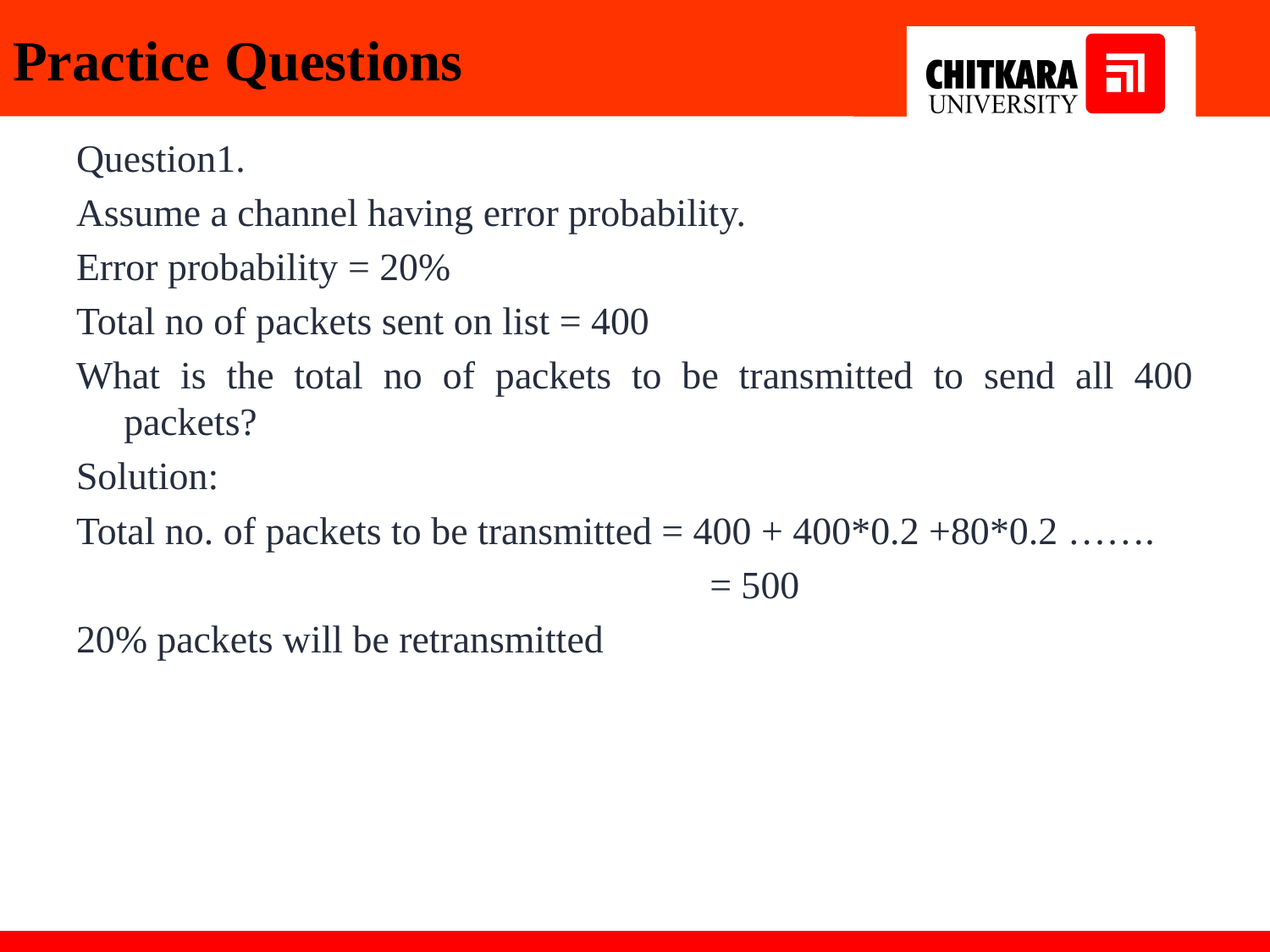

# Practice Questions
Question1.
Assume a channel having error probability.
Error probability = 20%
Total no of packets sent on list = 400
What is the total no of packets to be transmitted to send all 400 packets?
Solution:
Total no. of packets to be transmitted = 400 + 400*0.2 +80*0.2 …….
					        = 500
20% packets will be retransmitted